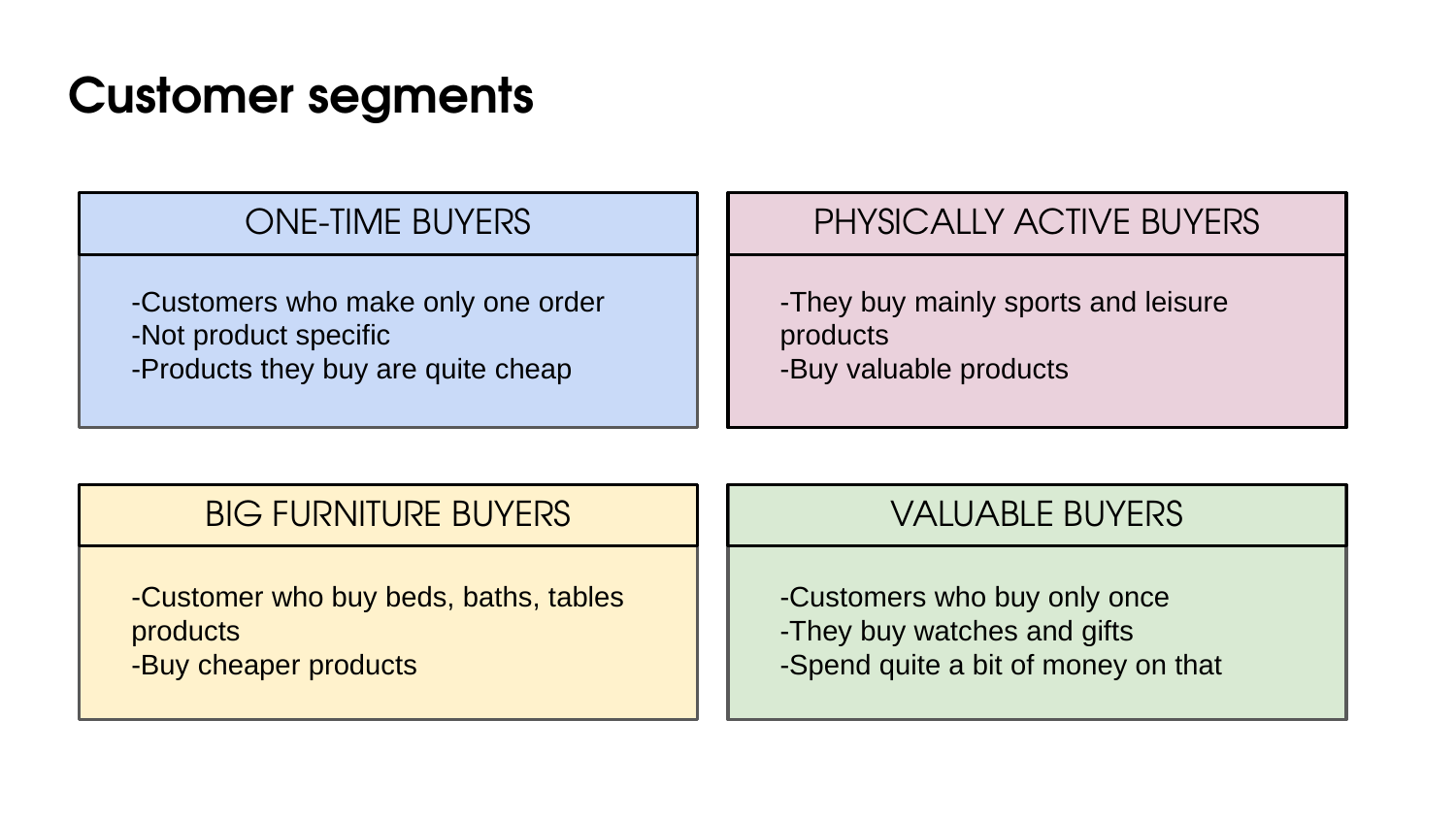

Customer segments

ONE-TIME BUYERS

PHYSICALLY ACTIVE BUYERS

-Customers who make only one order
-Not product specific
-Products they buy are quite cheap
-They buy mainly sports and leisure products
-Buy valuable products
BIG FURNITURE BUYERS

VALUABLE BUYERS

-Customer who buy beds, baths, tables products
-Buy cheaper products
-Customers who buy only once
-They buy watches and gifts
-Spend quite a bit of money on that